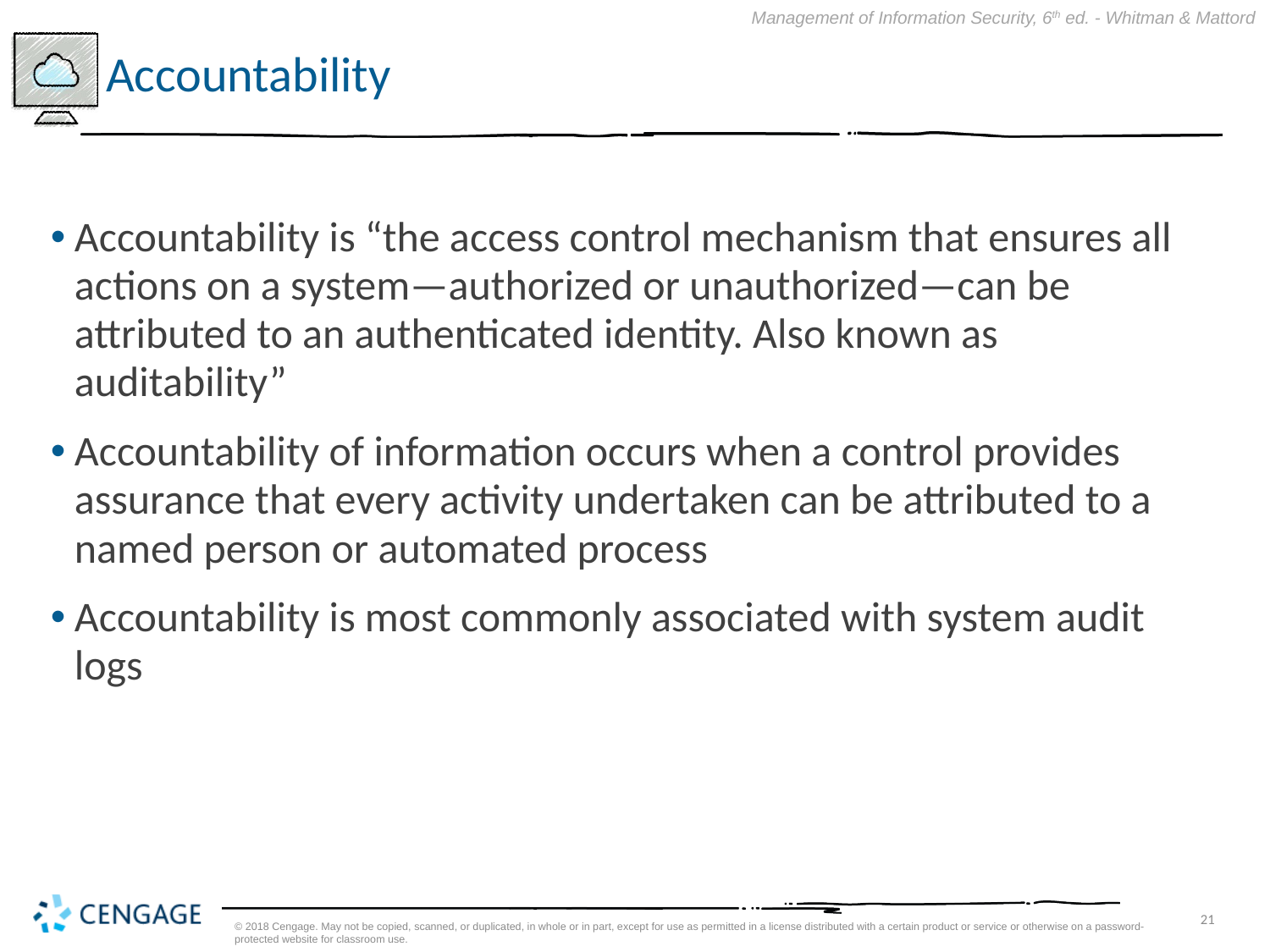

# Accountability
Accountability is “the access control mechanism that ensures all actions on a system—authorized or unauthorized—can be attributed to an authenticated identity. Also known as auditability”
Accountability of information occurs when a control provides assurance that every activity undertaken can be attributed to a named person or automated process
Accountability is most commonly associated with system audit logs